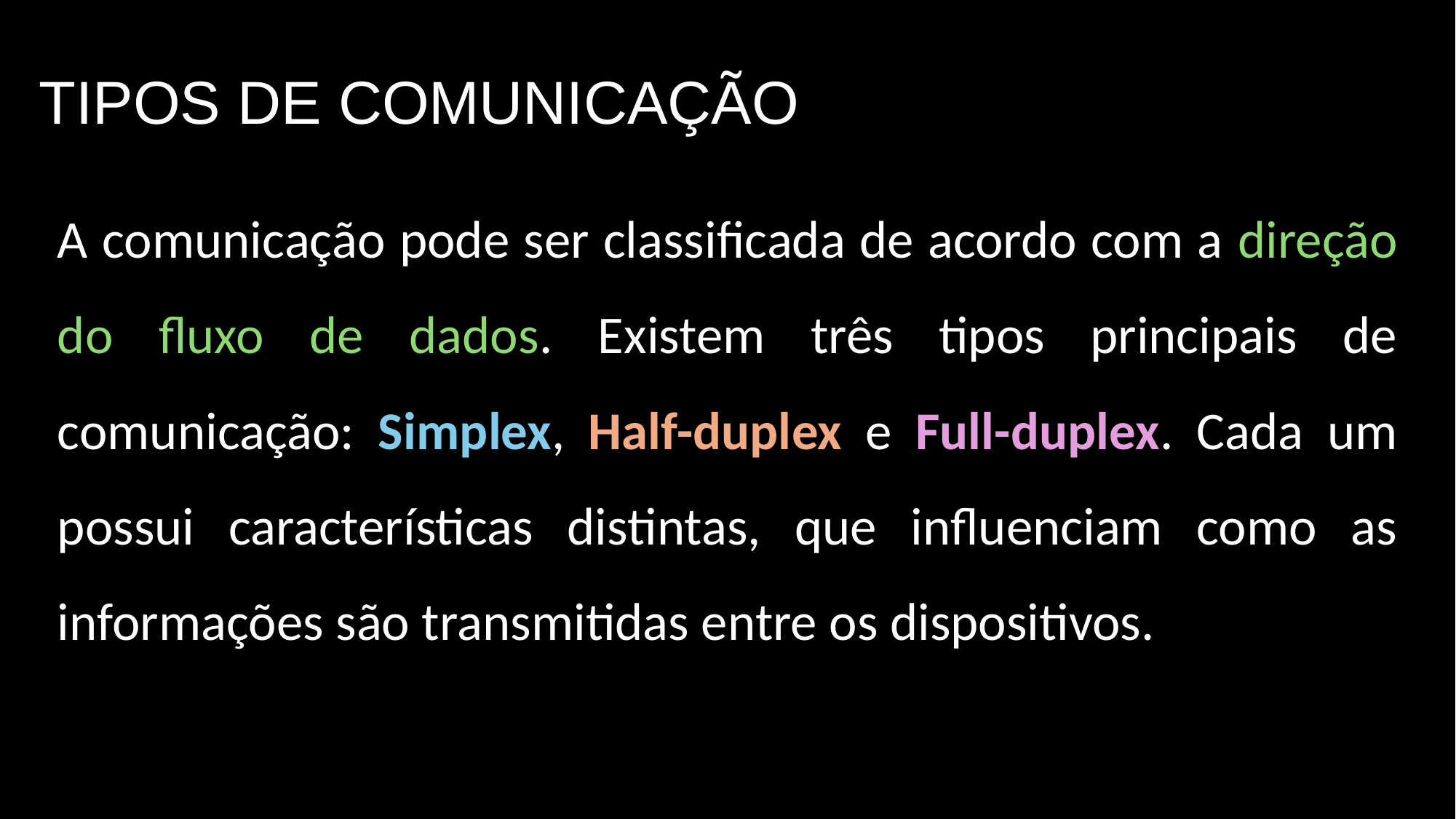

TIPOS DE COMUNICAÇÃO
A comunicação pode ser classificada de acordo com a direção do fluxo de dados. Existem três tipos principais de comunicação: Simplex, Half-duplex e Full-duplex. Cada um possui características distintas, que influenciam como as informações são transmitidas entre os dispositivos.